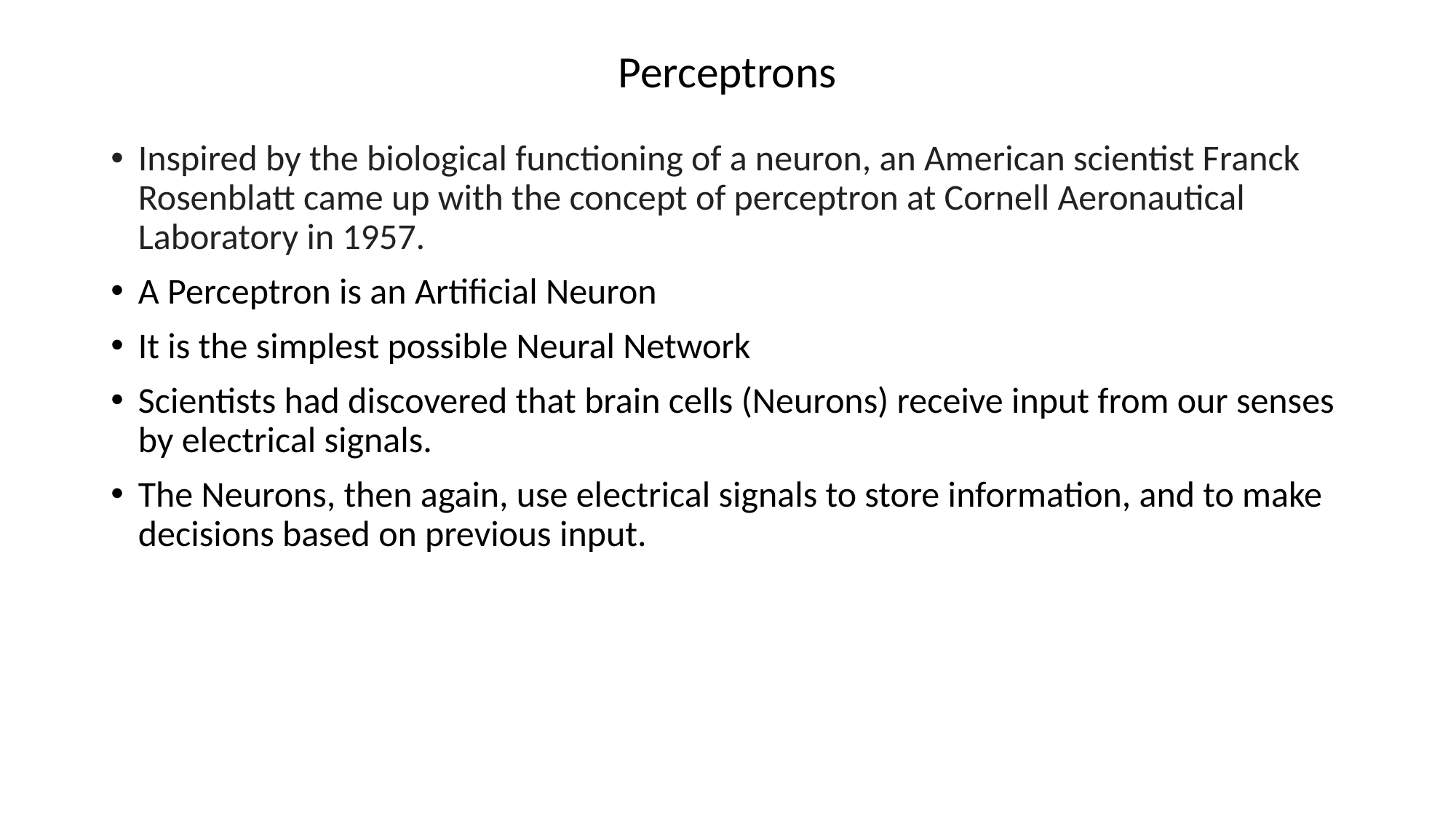

# Perceptrons
Inspired by the biological functioning of a neuron, an American scientist Franck Rosenblatt came up with the concept of perceptron at Cornell Aeronautical Laboratory in 1957.
A Perceptron is an Artificial Neuron
It is the simplest possible Neural Network
Scientists had discovered that brain cells (Neurons) receive input from our senses by electrical signals.
The Neurons, then again, use electrical signals to store information, and to make decisions based on previous input.